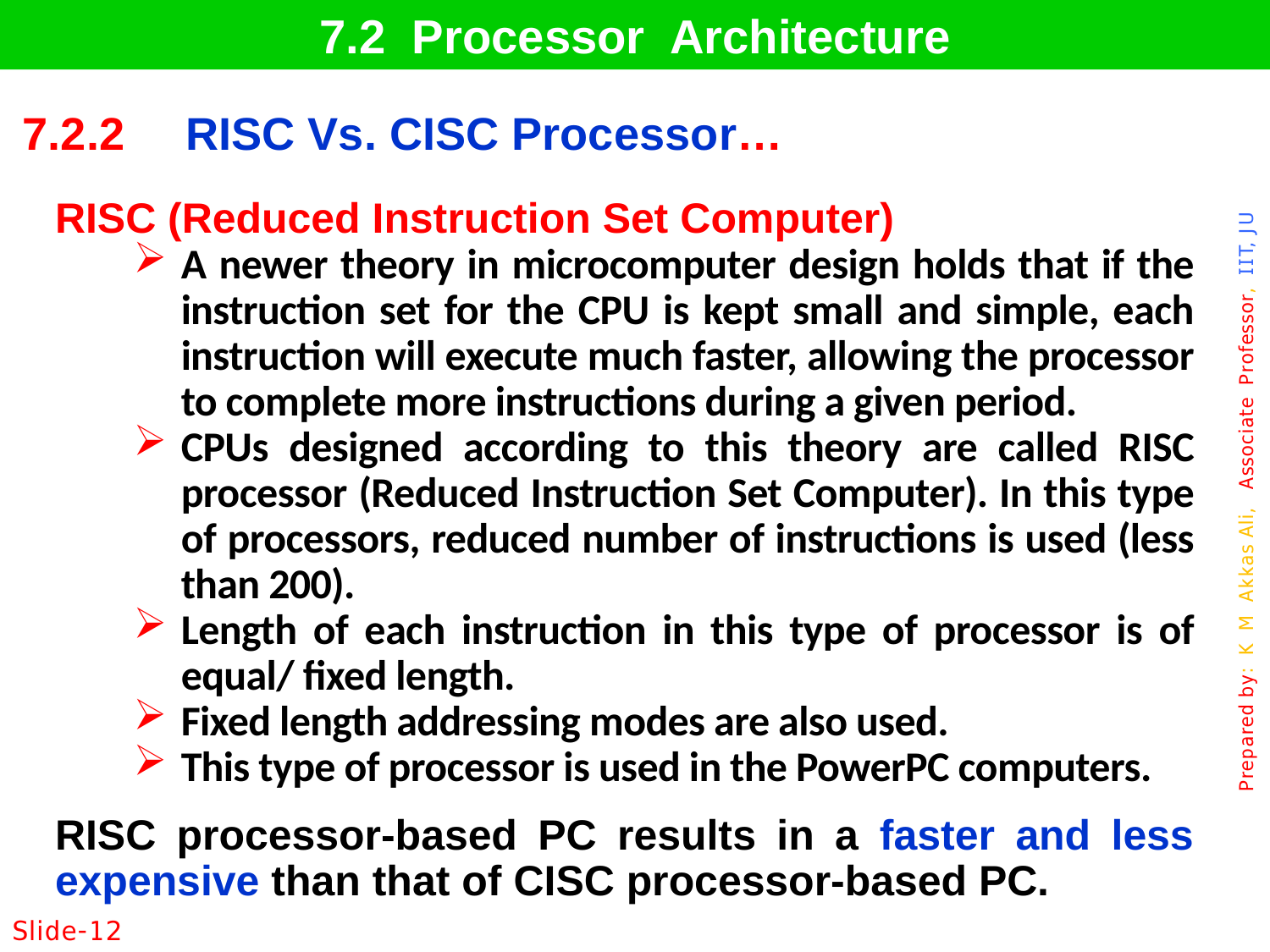

7.2  Processor  Architecture
| 7.2.2 | RISC Vs. CISC Processor… |
| --- | --- |
RISC (Reduced Instruction Set Computer)
A newer theory in microcomputer design holds that if the instruction set for the CPU is kept small and simple, each instruction will execute much faster, allowing the processor to complete more instructions during a given period.
CPUs designed according to this theory are called RISC processor (Reduced Instruction Set Computer). In this type of processors, reduced number of instructions is used (less than 200).
Length of each instruction in this type of processor is of equal/ fixed length.
Fixed length addressing modes are also used.
This type of processor is used in the PowerPC computers.

RISC processor-based PC results in a faster and less expensive than that of CISC processor-based PC.
Slide-12